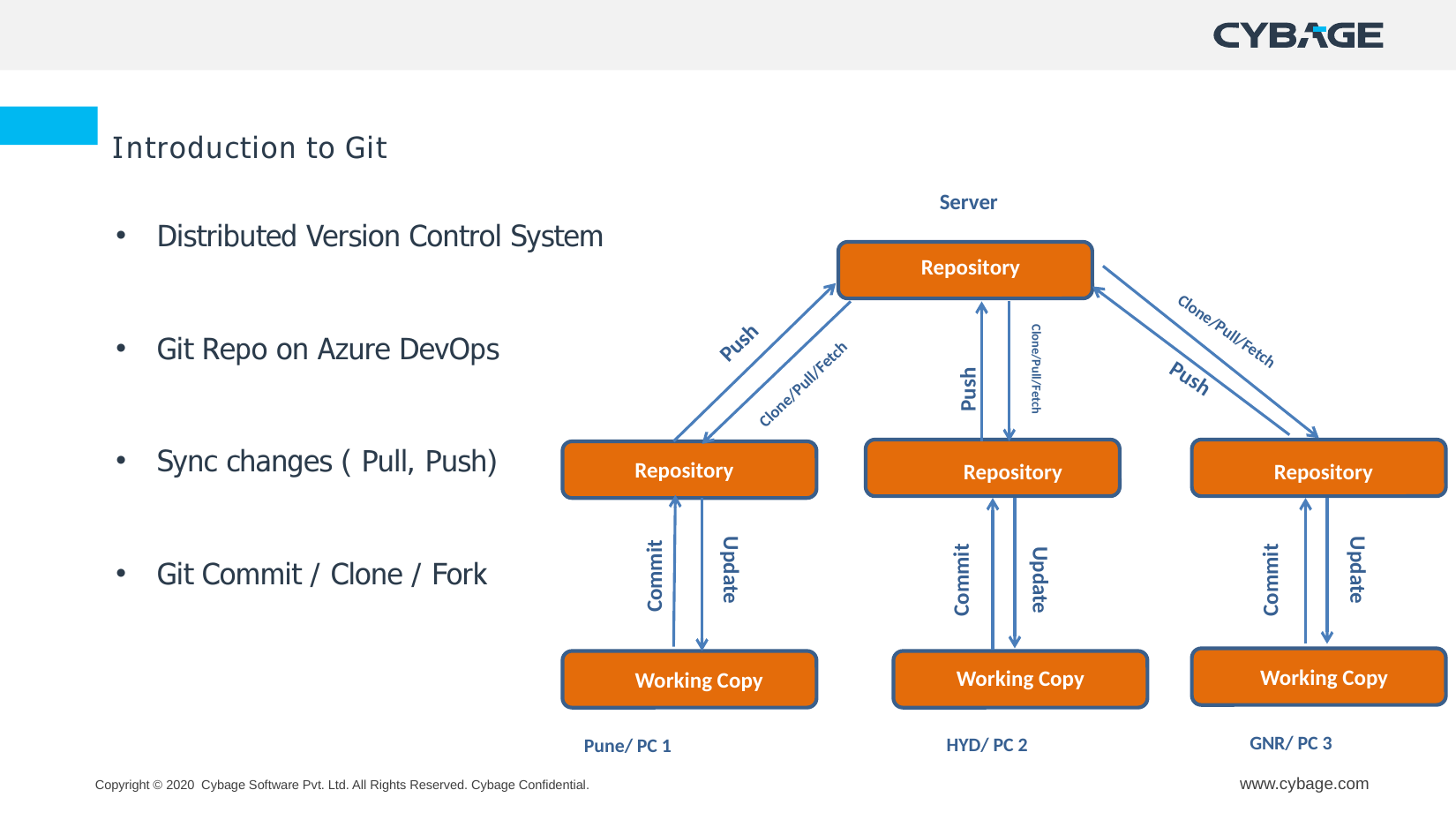

Introduction to Git

Server
Distributed Version Control System

Git Repo on Azure DevOps

Sync changes ( Pull, Push)

Git Commit / Clone / Fork

Repository
Clone/Pull/Fetch
        Push
Clone/Pull/Fetch
Clone/Pull/Fetch
Push
Push

Repository
Repository
Repository
Commit
Update
Commit
Commit
Update
Update

Working Copy
Working Copy
Working Copy
            GNR/ PC 3
            HYD/ PC 2
Pune/ PC 1